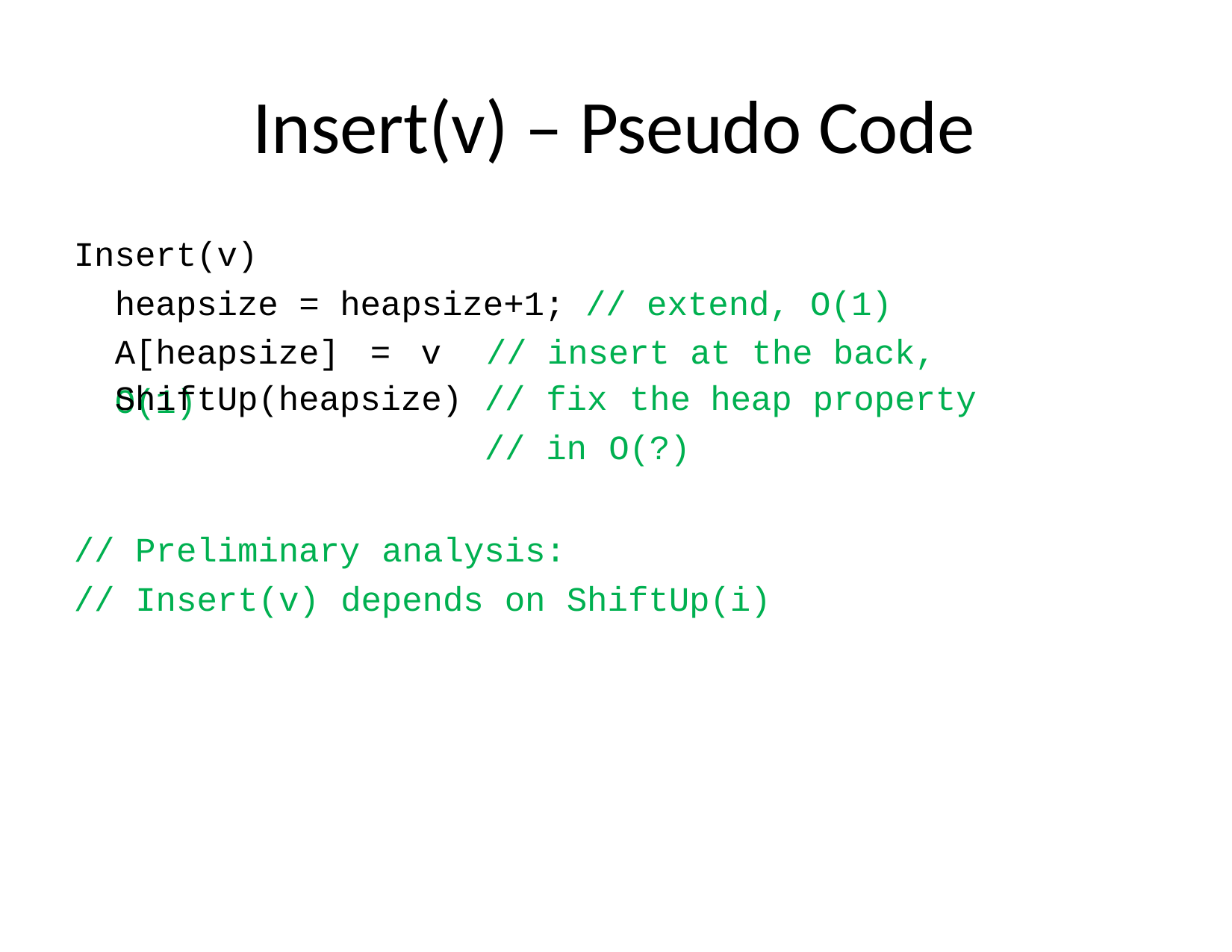

# Insert(v) – Pseudo Code
Insert(v)
heapsize = heapsize+1; // extend, O(1)  A[heapsize] = v	// insert at the back, O(1)
| ShiftUp(heapsize) | // | fix | the | heap | property |
| --- | --- | --- | --- | --- | --- |
|  | // | in | O(?) |  |  |
// Preliminary
//
analysis:
Insert(v)
depends on
ShiftUp(i)